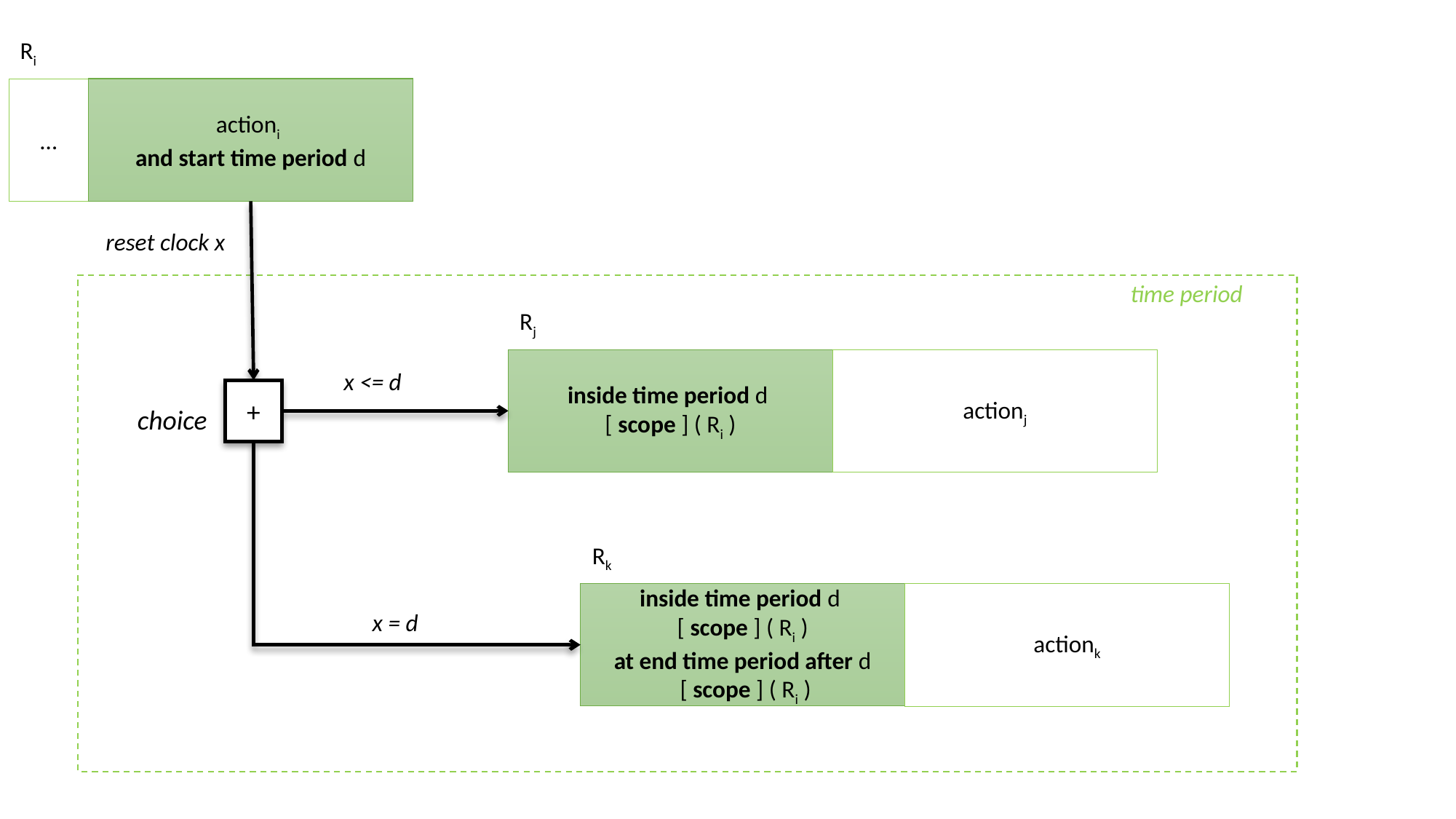

Ri
…
actioni
and start time period d
reset clock x
time period

Rj
inside time period d
[ scope ] ( Ri )
actionj
x <= d
+
choice
Rk
inside time period d
[ scope ] ( Ri )
at end time period after d
 [ scope ] ( Ri )
actionk
x = d